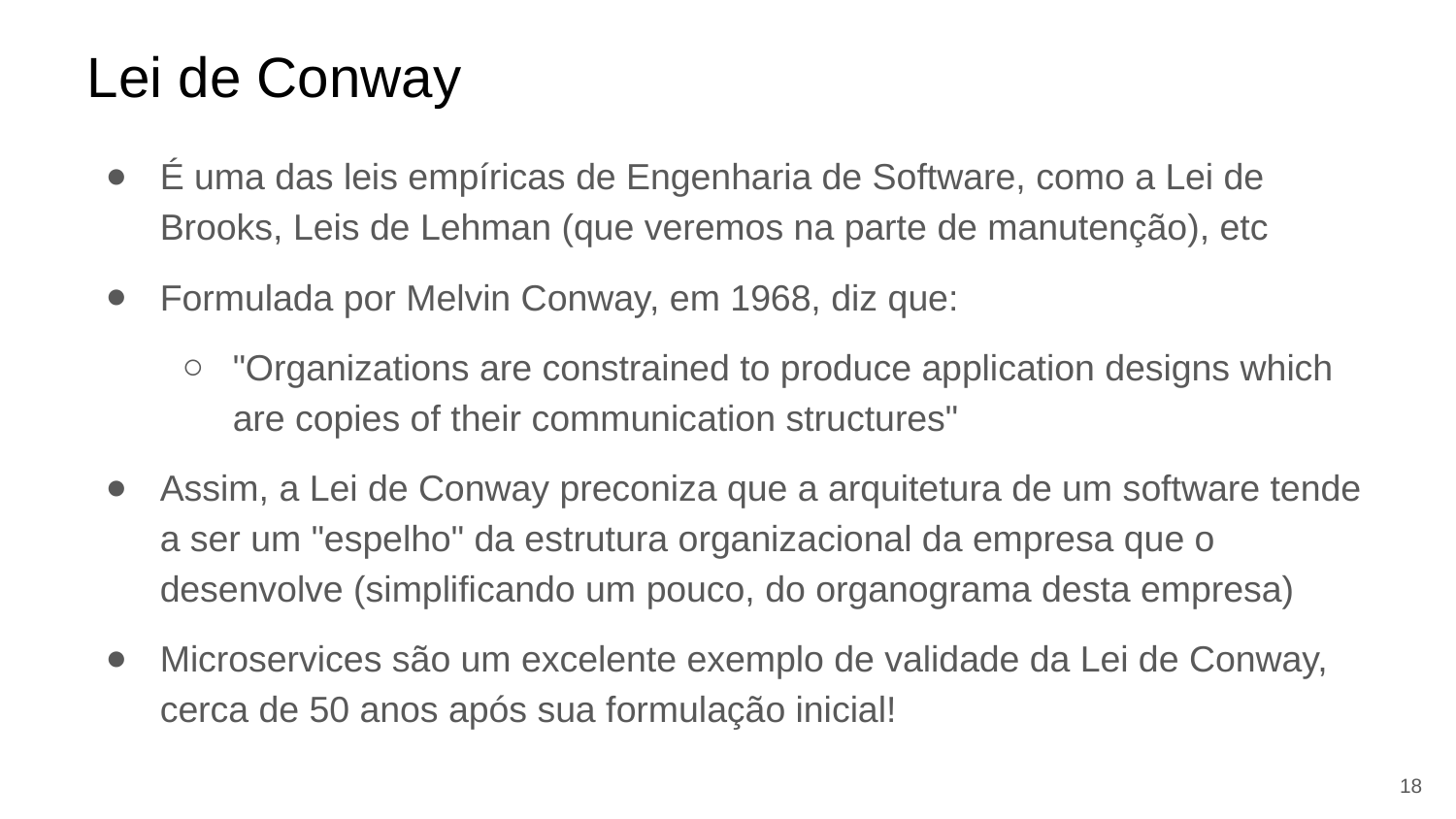

# Lei de Conway
É uma das leis empíricas de Engenharia de Software, como a Lei de Brooks, Leis de Lehman (que veremos na parte de manutenção), etc
Formulada por Melvin Conway, em 1968, diz que:
"Organizations are constrained to produce application designs which are copies of their communication structures"
Assim, a Lei de Conway preconiza que a arquitetura de um software tende a ser um "espelho" da estrutura organizacional da empresa que o desenvolve (simplificando um pouco, do organograma desta empresa)
Microservices são um excelente exemplo de validade da Lei de Conway, cerca de 50 anos após sua formulação inicial!

18